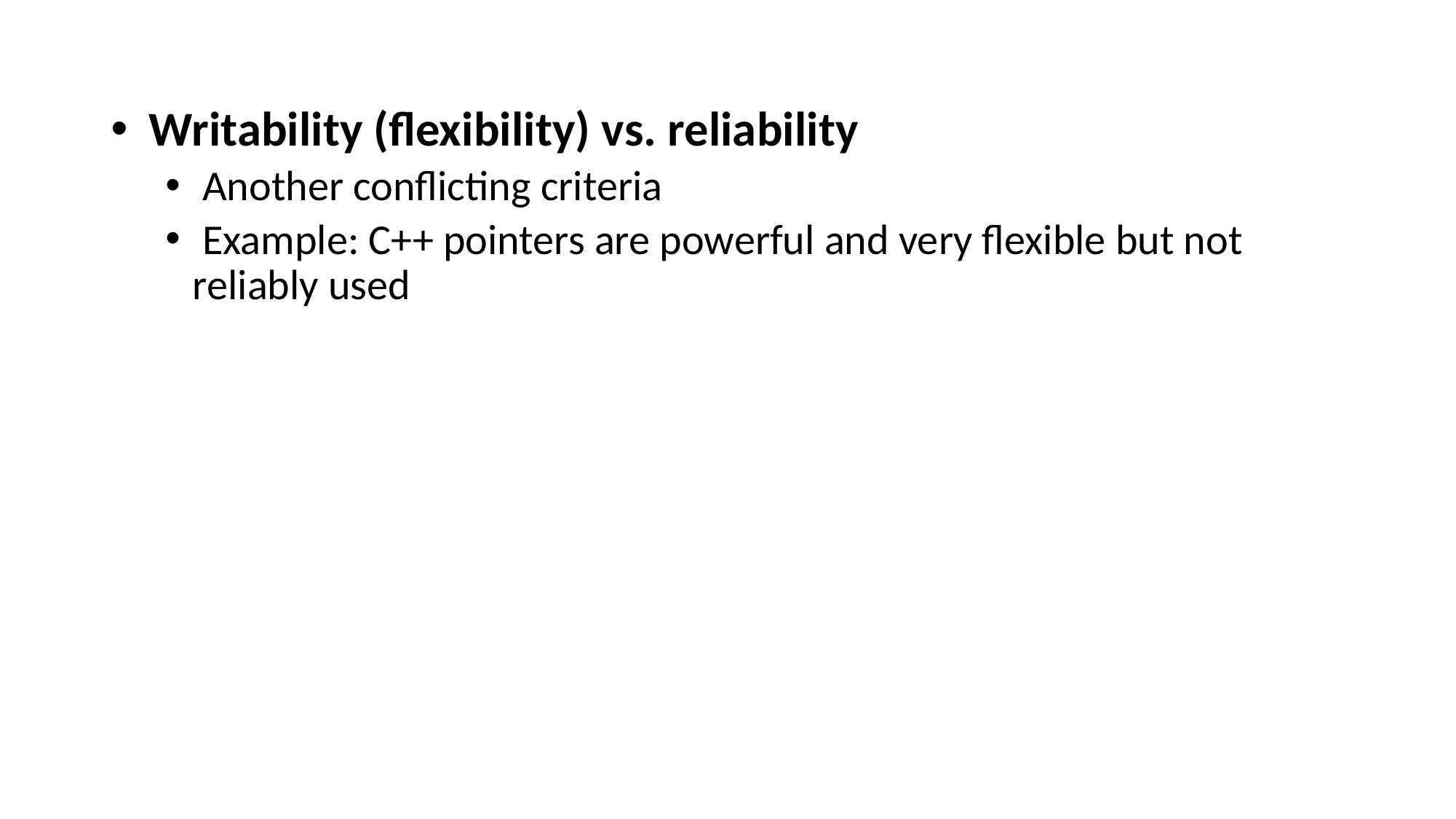

Writability (flexibility) vs. reliability
 Another conflicting criteria
 Example: C++ pointers are powerful and very flexible but not reliably used